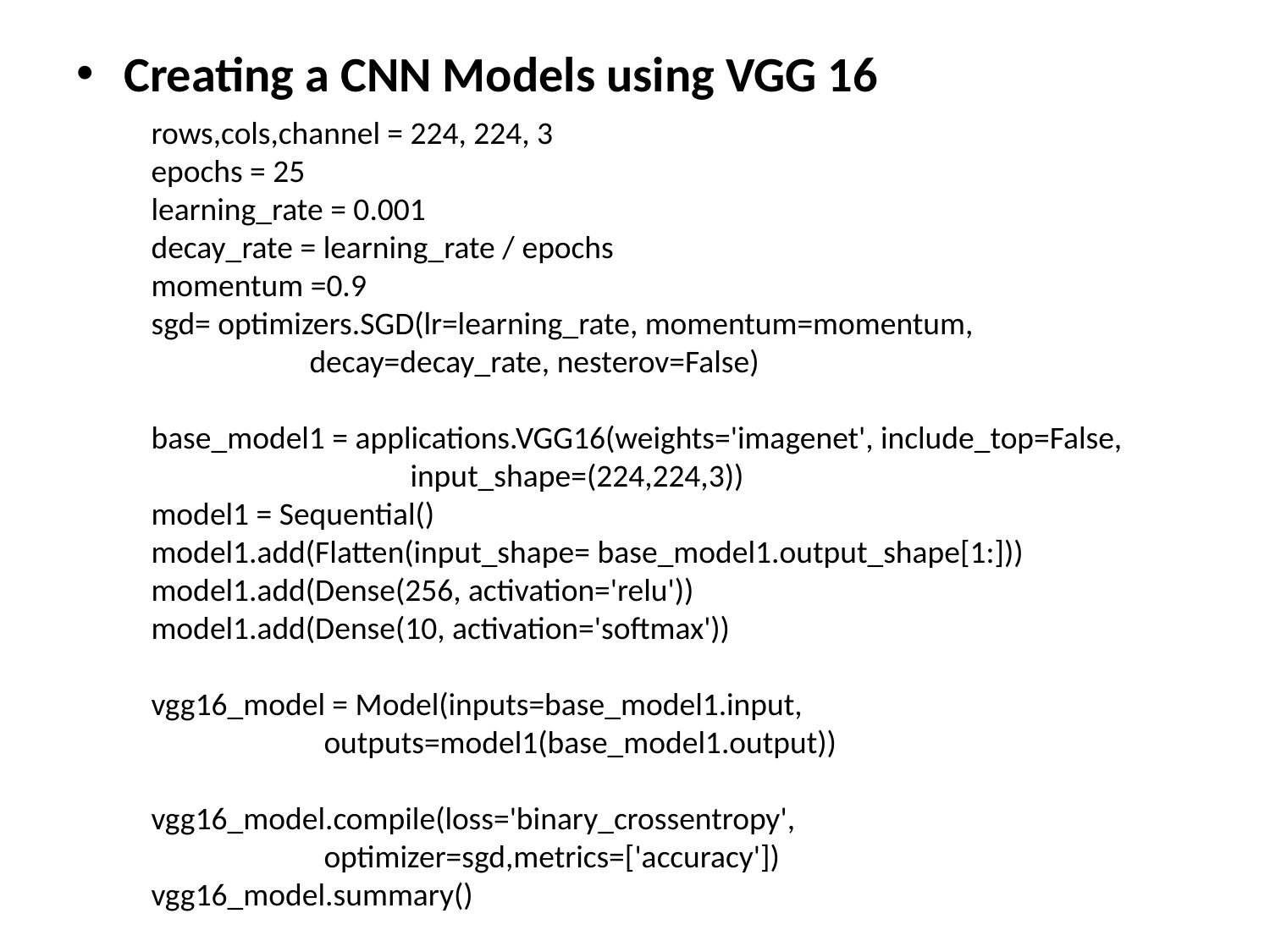

Creating a CNN Models using VGG 16

rows,cols,channel = 224, 224, 3
epochs = 25
learning_rate = 0.001
decay_rate = learning_rate / epochs
momentum =0.9
sgd= optimizers.SGD(lr=learning_rate, momentum=momentum,
                      decay=decay_rate, nesterov=False)

base_model1 = applications.VGG16(weights='imagenet', include_top=False,
                                    input_shape=(224,224,3))
model1 = Sequential()
model1.add(Flatten(input_shape= base_model1.output_shape[1:]))
model1.add(Dense(256, activation='relu'))
model1.add(Dense(10, activation='softmax'))

vgg16_model = Model(inputs=base_model1.input,
                        outputs=model1(base_model1.output))

vgg16_model.compile(loss='binary_crossentropy',
                        optimizer=sgd,metrics=['accuracy'])
vgg16_model.summary()